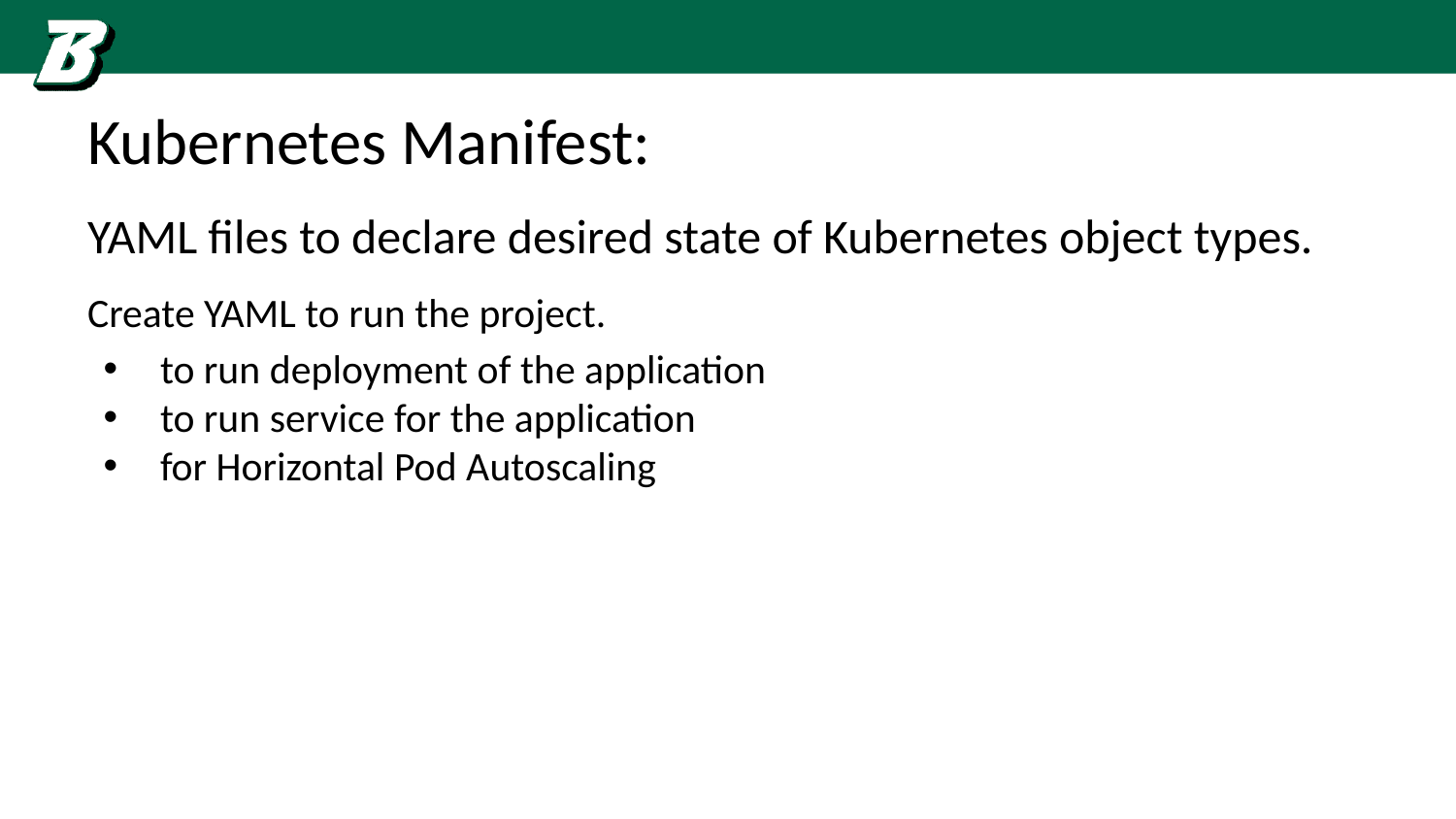

# Kubernetes Manifest:

YAML files to declare desired state of Kubernetes object types.
Create YAML to run the project.
to run deployment of the application
to run service for the application
for Horizontal Pod Autoscaling